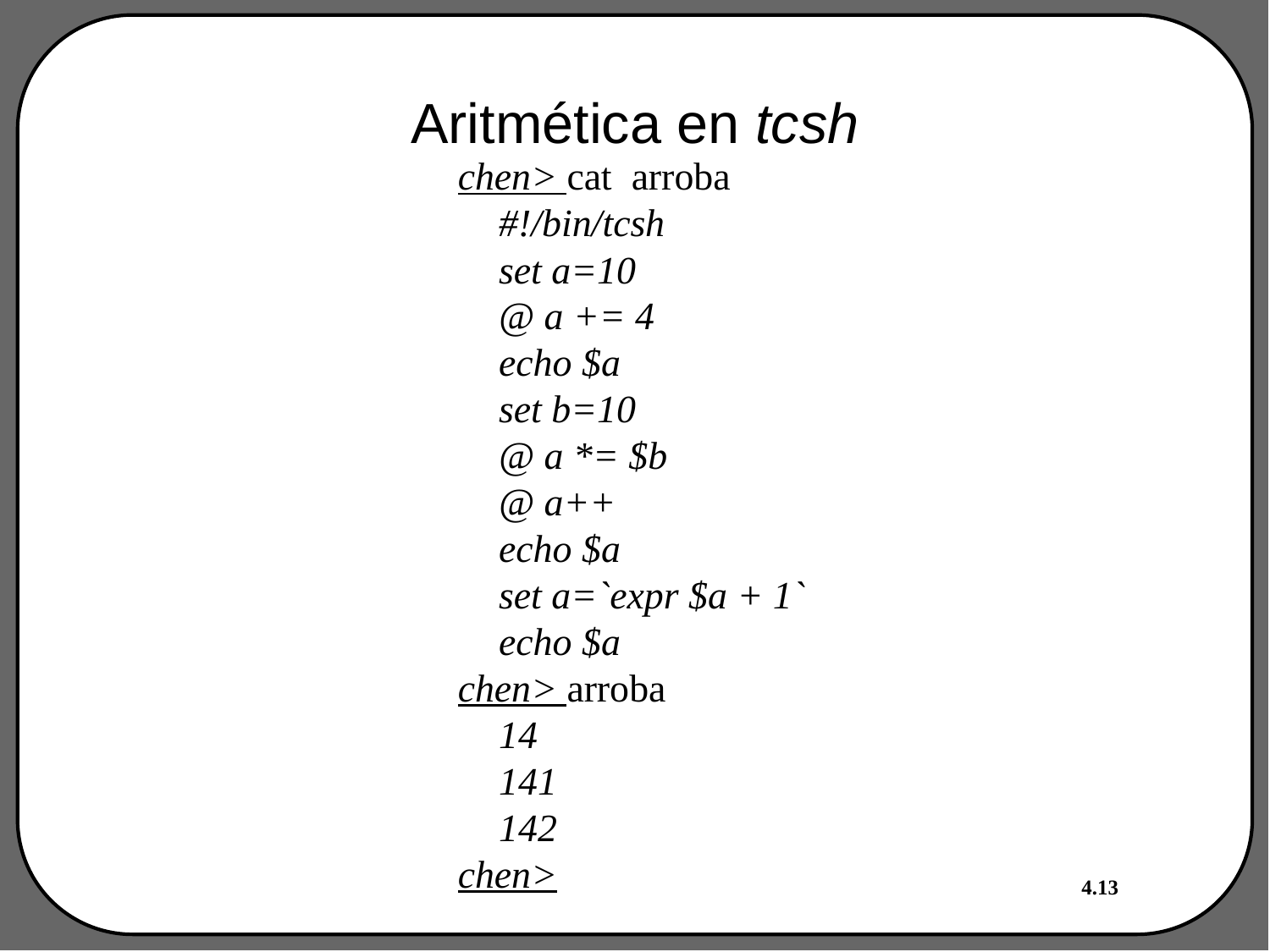

# Aritmética en tcsh
chen> cat  arroba
#!/bin/tcsh
set a=10
@ a += 4
echo $a
set b=10
@ a *= $b
@ a++
echo $a
set a=`expr $a + 1`
echo $a
chen> arroba
14
141
142
chen>